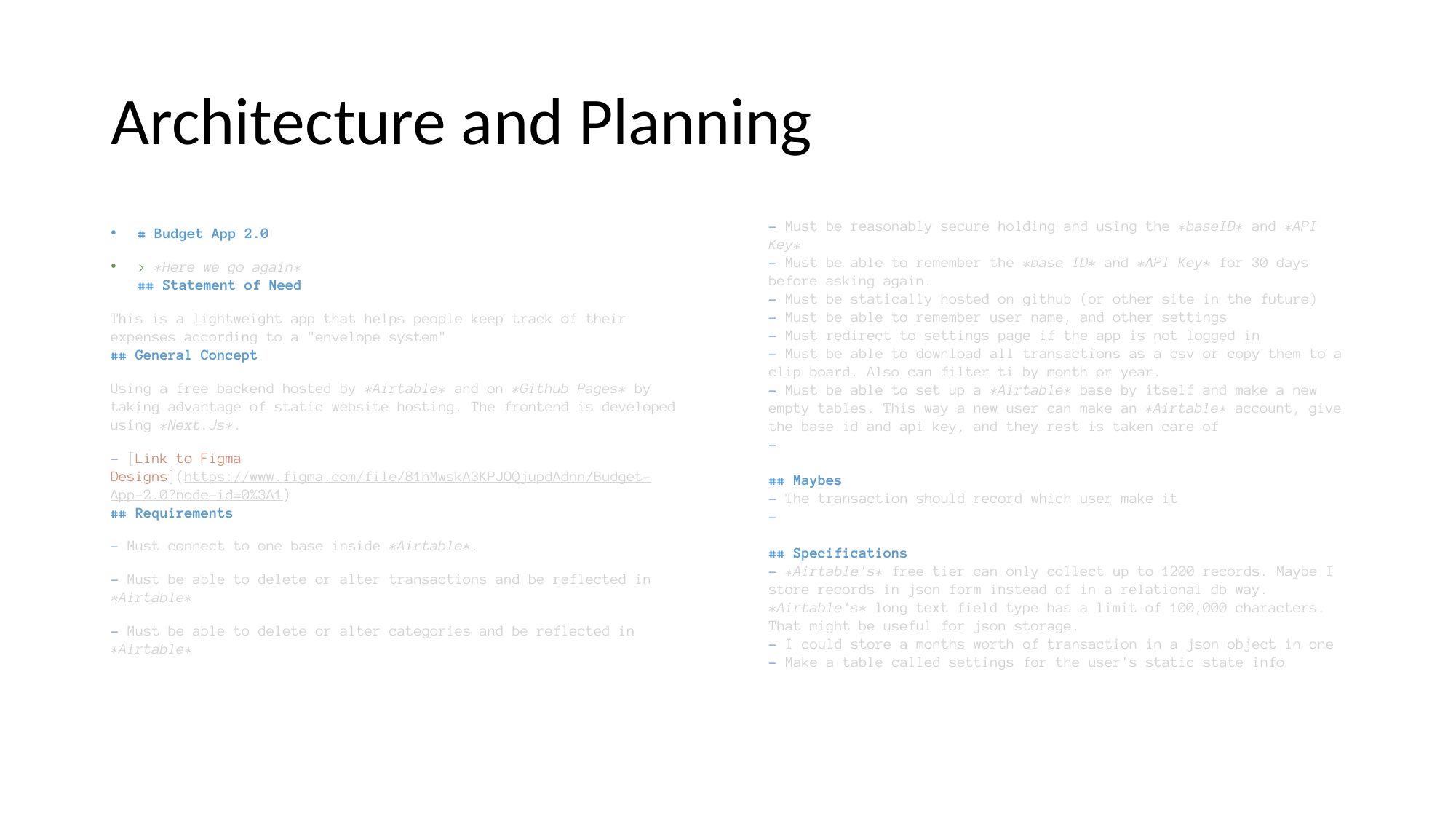

# Architecture and Planning
- Must be reasonably secure holding and using the *baseID* and *API Key*
- Must be able to remember the *base ID* and *API Key* for 30 days before asking again.
- Must be statically hosted on github (or other site in the future)
- Must be able to remember user name, and other settings
- Must redirect to settings page if the app is not logged in
- Must be able to download all transactions as a csv or copy them to a clip board. Also can filter ti by month or year.
- Must be able to set up a *Airtable* base by itself and make a new empty tables. This way a new user can make an *Airtable* account, give the base id and api key, and they rest is taken care of
-
## Maybes
- The transaction should record which user make it
-
## Specifications
- *Airtable's* free tier can only collect up to 1200 records. Maybe I store records in json form instead of in a relational db way. *Airtable's* long text field type has a limit of 100,000 characters. That might be useful for json storage.
- I could store a months worth of transaction in a json object in one
- Make a table called settings for the user's static state info

# Budget App 2.0
> *Here we go again*
## Statement of Need
This is a lightweight app that helps people keep track of their expenses according to a "envelope system"
## General Concept
Using a free backend hosted by *Airtable* and on *Github Pages* by taking advantage of static website hosting. The frontend is developed using *Next.Js*.
- [Link to Figma Designs](https://www.figma.com/file/81hMwskA3KPJOQjupdAdnn/Budget-App-2.0?node-id=0%3A1)
## Requirements
- Must connect to one base inside *Airtable*.
- Must be able to delete or alter transactions and be reflected in *Airtable*
- Must be able to delete or alter categories and be reflected in *Airtable*